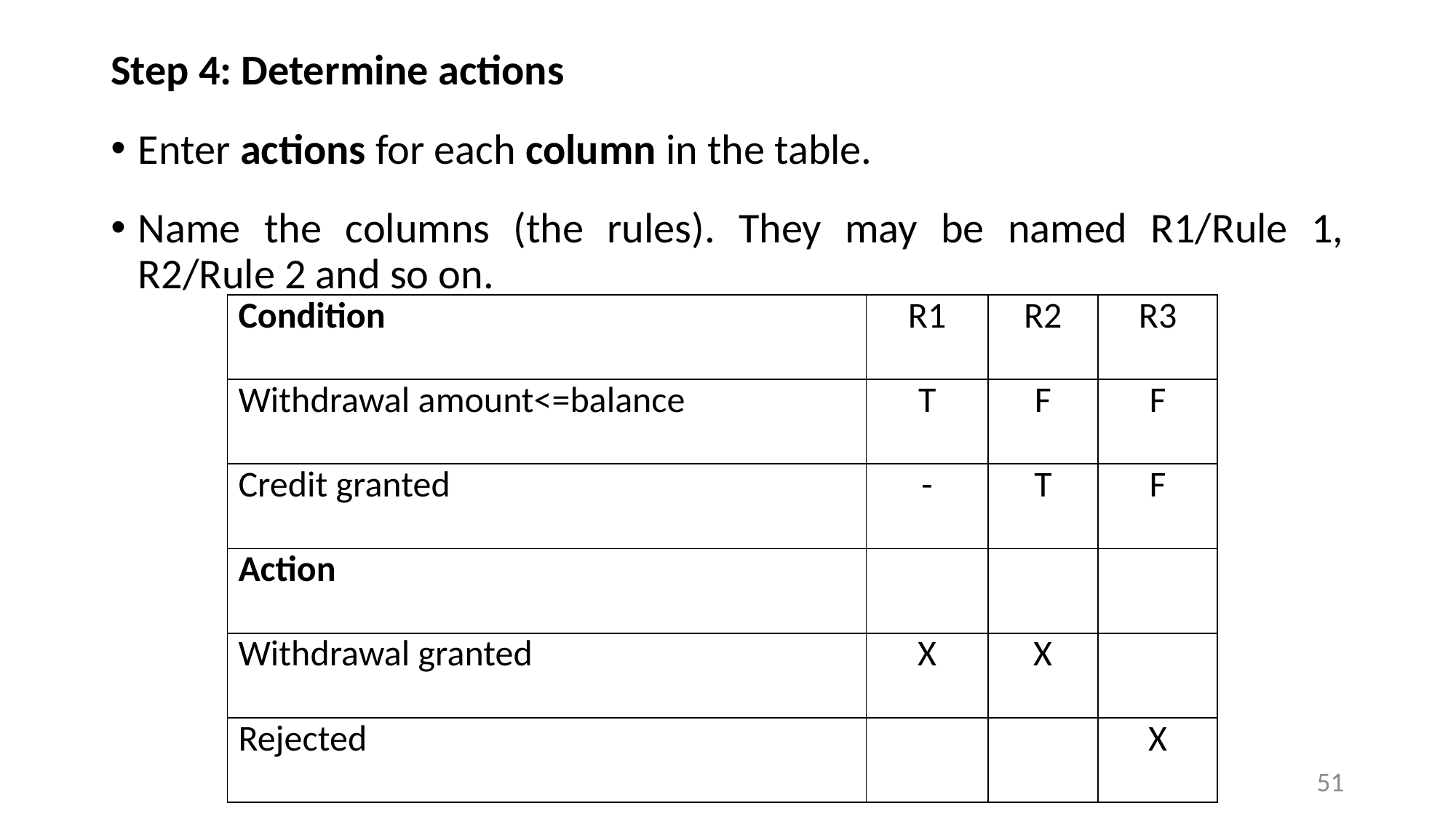

Step 4: Determine actions
Enter actions for each column in the table.
Name the columns (the rules). They may be named R1/Rule 1, R2/Rule 2 and so on.
| Condition | R1 | R2 | R3 |
| --- | --- | --- | --- |
| Withdrawal amount<=balance | T | F | F |
| Credit granted | - | T | F |
| Action |  |  |  |
| Withdrawal granted | X | X |  |
| Rejected |  |  | X |
51